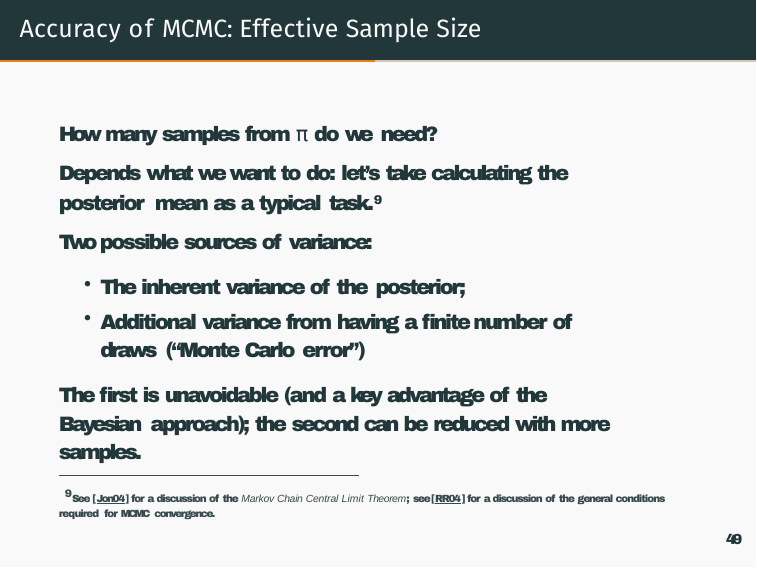

# Accuracy of MCMC: Effective Sample Size

How many samples from π do we need?
Depends what we want to do: let’s take calculating the posterior  mean as a typical task.9
Two possible sources of variance:
The inherent variance of the posterior;
Additional variance from having a ﬁnite number of draws  (“Monte Carlo error”)
The ﬁrst is unavoidable (and a key advantage of the Bayesian  approach); the second can be reduced with more samples.

9See [Jon04] for a discussion of the Markov Chain Central Limit Theorem; see [RR04] for a discussion of the general conditions required  for MCMC convergence.
49